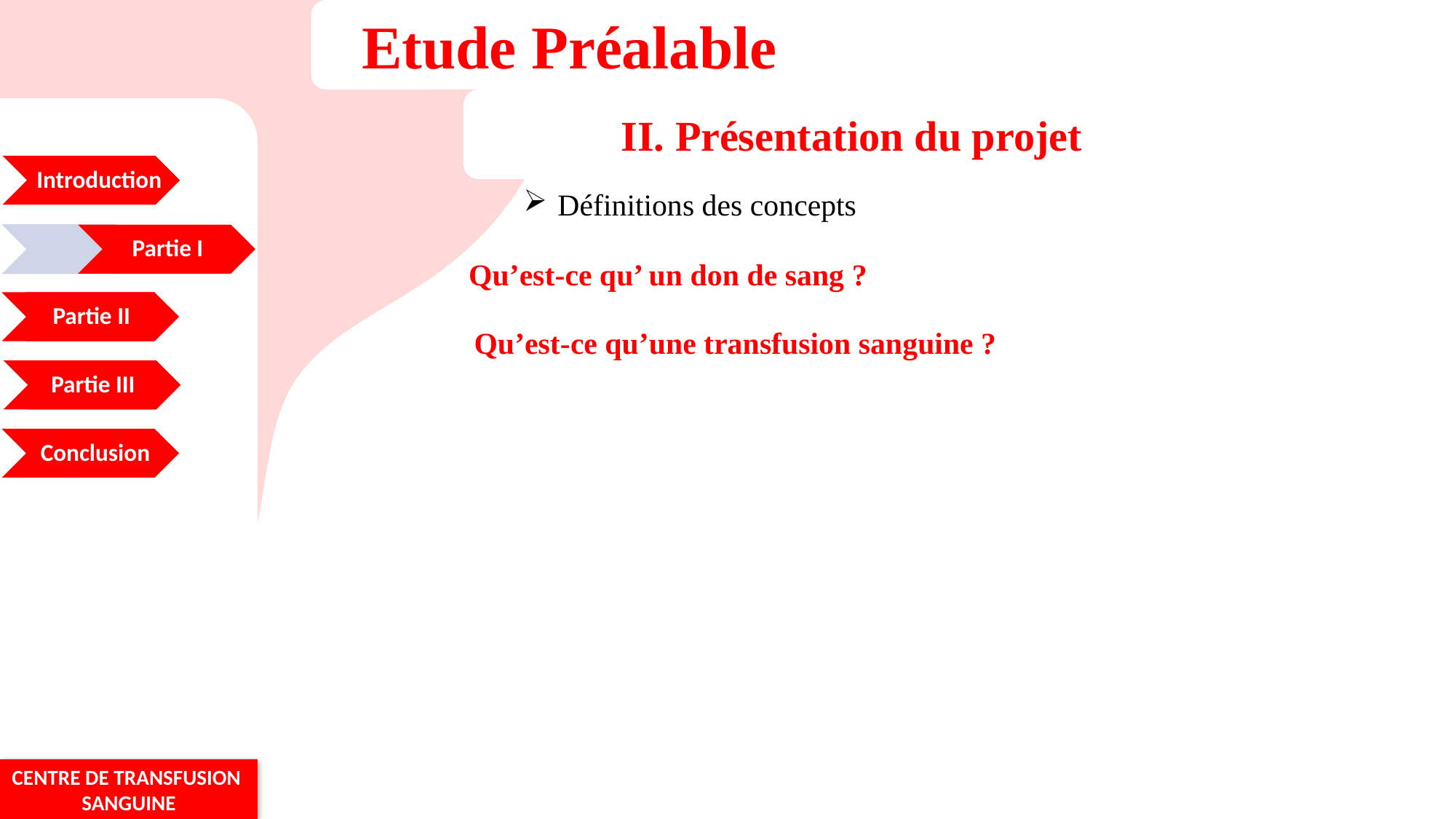

Etude Préalable
II. Présentation du projet

Introduction
        .
Définitions des concepts

Partie I

          .
Qu’est-ce qu’ un don de sang ?

Partie II
Qu’est-ce qu’une transfusion sanguine ?

Partie III
   Conclusion

CENTRE DE TRANSFUSION  SANGUINE